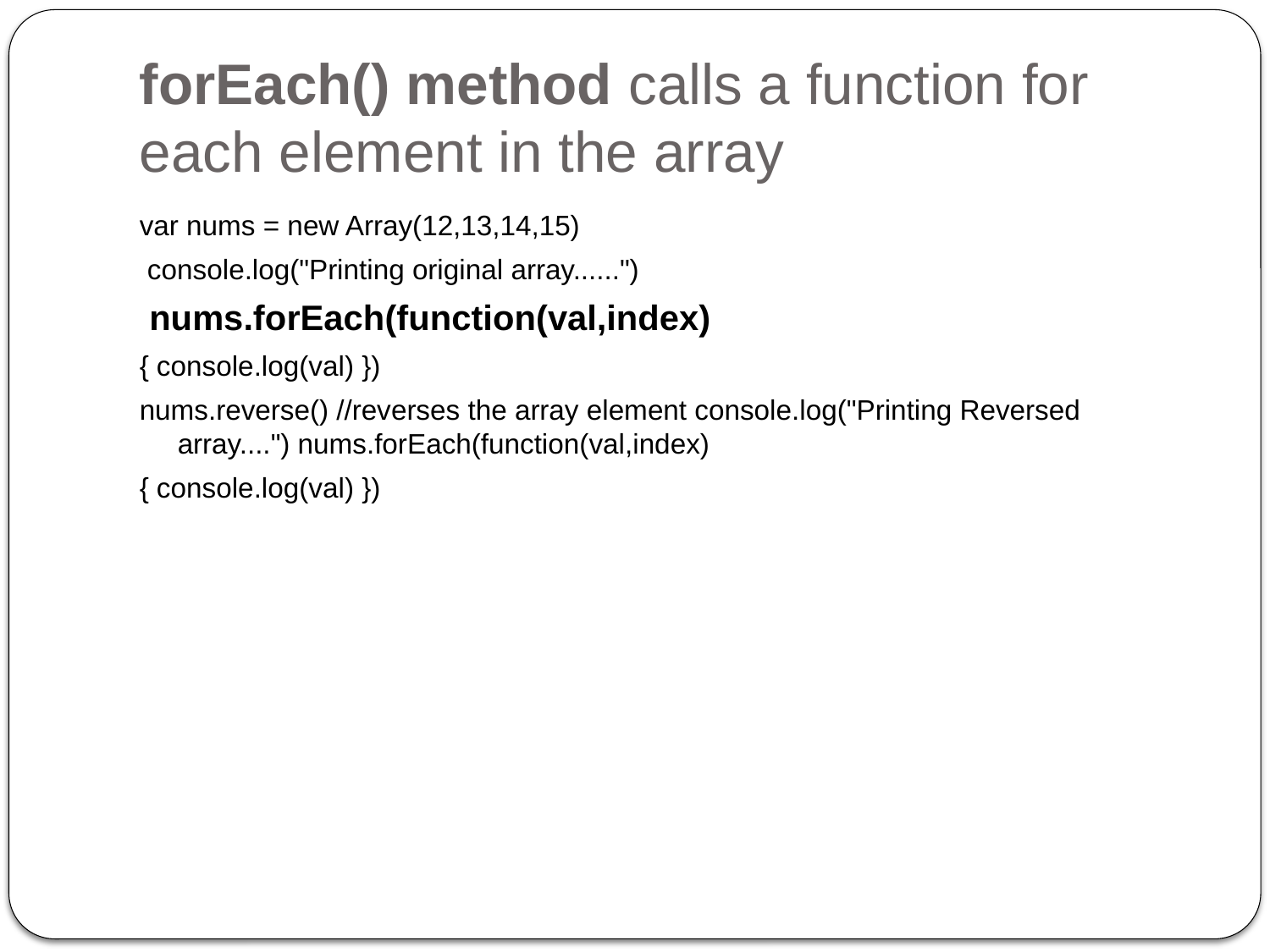

# forEach() method calls a function for each element in the array
var nums = new Array(12,13,14,15)
 console.log("Printing original array......")
 nums.forEach(function(val,index)
{ console.log(val) })
nums.reverse() //reverses the array element console.log("Printing Reversed array....") nums.forEach(function(val,index)
{ console.log(val) })